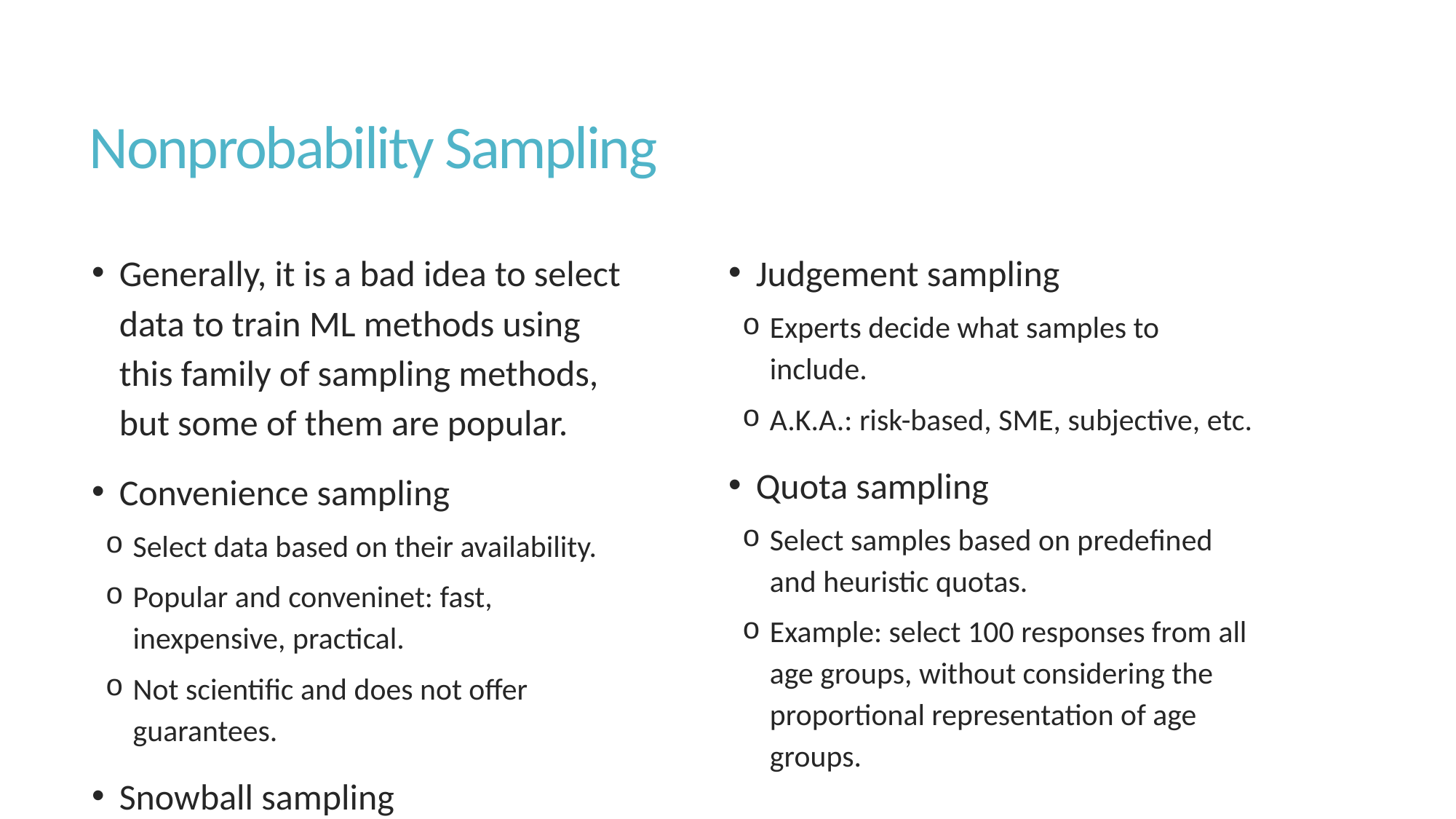

# Nonprobability Sampling
Generally, it is a bad idea to select data to train ML methods using this family of sampling methods, but some of them are popular.
Convenience sampling
Select data based on their availability.
Popular and conveninet: fast, inexpensive, practical.
Not scientific and does not offer guarantees.
Snowball sampling
Future samples are selected based on existing samples.
Sampling in social media (or other) networks: select a base sample of accounts, then expand the sample by adding the accounts they follow, and so on.
Judgement sampling
Experts decide what samples to include.
A.K.A.: risk-based, SME, subjective, etc.
Quota sampling
Select samples based on predefined and heuristic quotas.
Example: select 100 responses from all age groups, without considering the proportional representation of age groups.